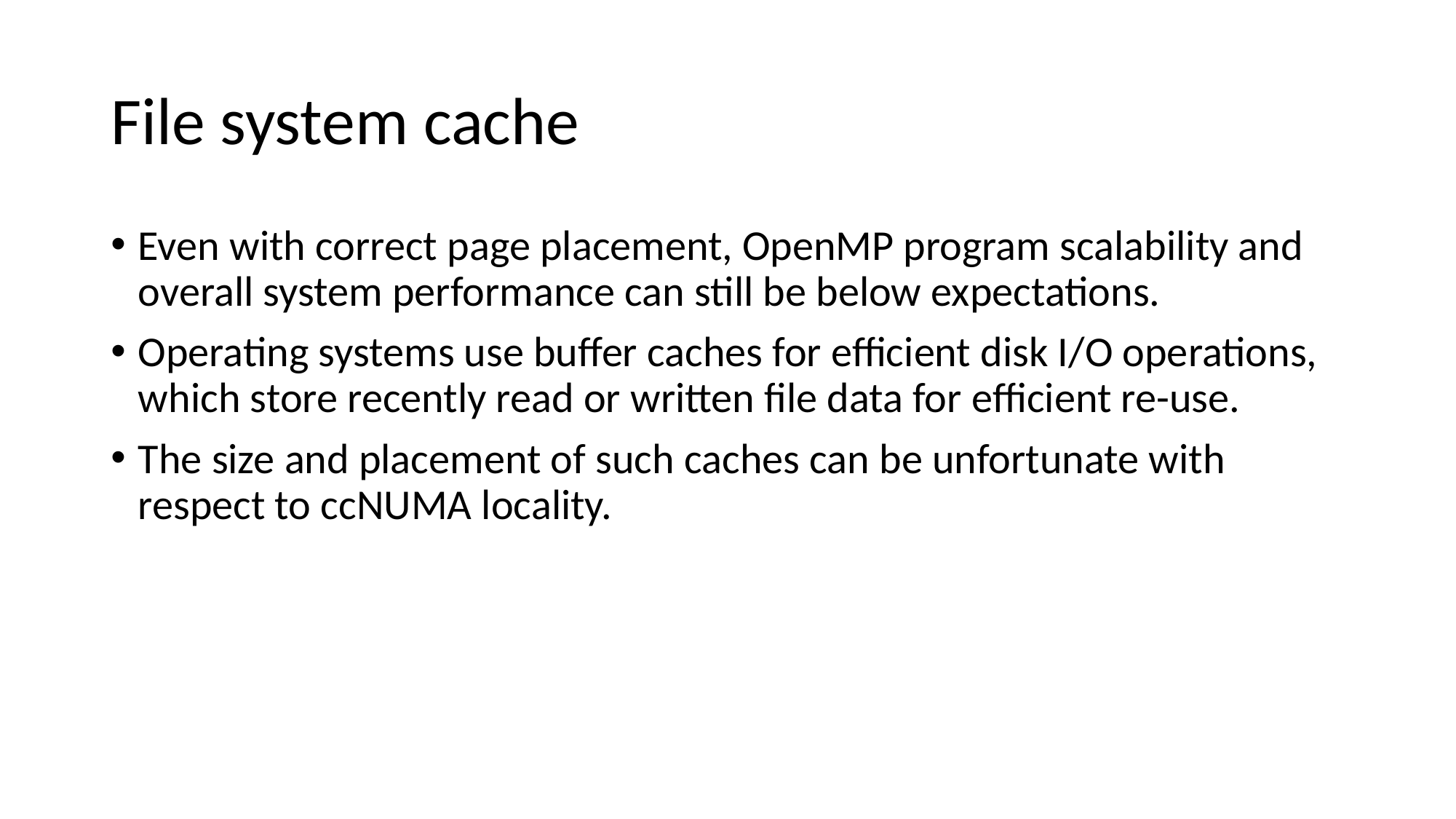

# File system cache
Even with correct page placement, OpenMP program scalability and overall system performance can still be below expectations.
Operating systems use buffer caches for efficient disk I/O operations, which store recently read or written file data for efficient re-use.
The size and placement of such caches can be unfortunate with respect to ccNUMA locality.